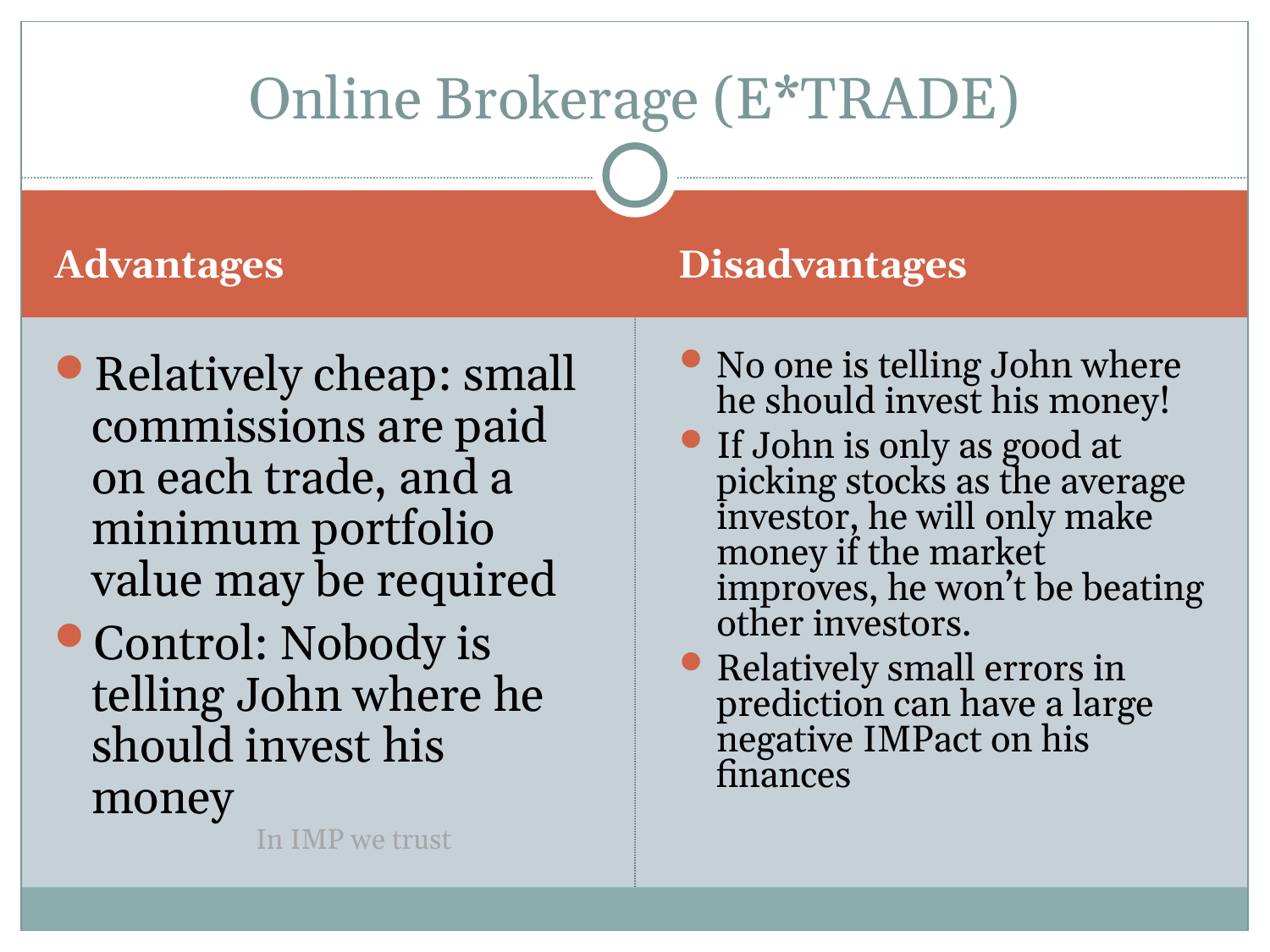

Online Brokerage (E*TRADE)
Advantages
Disadvantages
Relatively cheap: small commissions are paid on each trade, and a minimum portfolio value may be required
Control: Nobody is telling John where he should invest his money
No one is telling John where he should invest his money!
If John is only as good at picking stocks as the average investor, he will only make money if the market improves, he won’t be beating other investors.
Relatively small errors in prediction can have a large negative IMPact on his finances

In IMP we trust